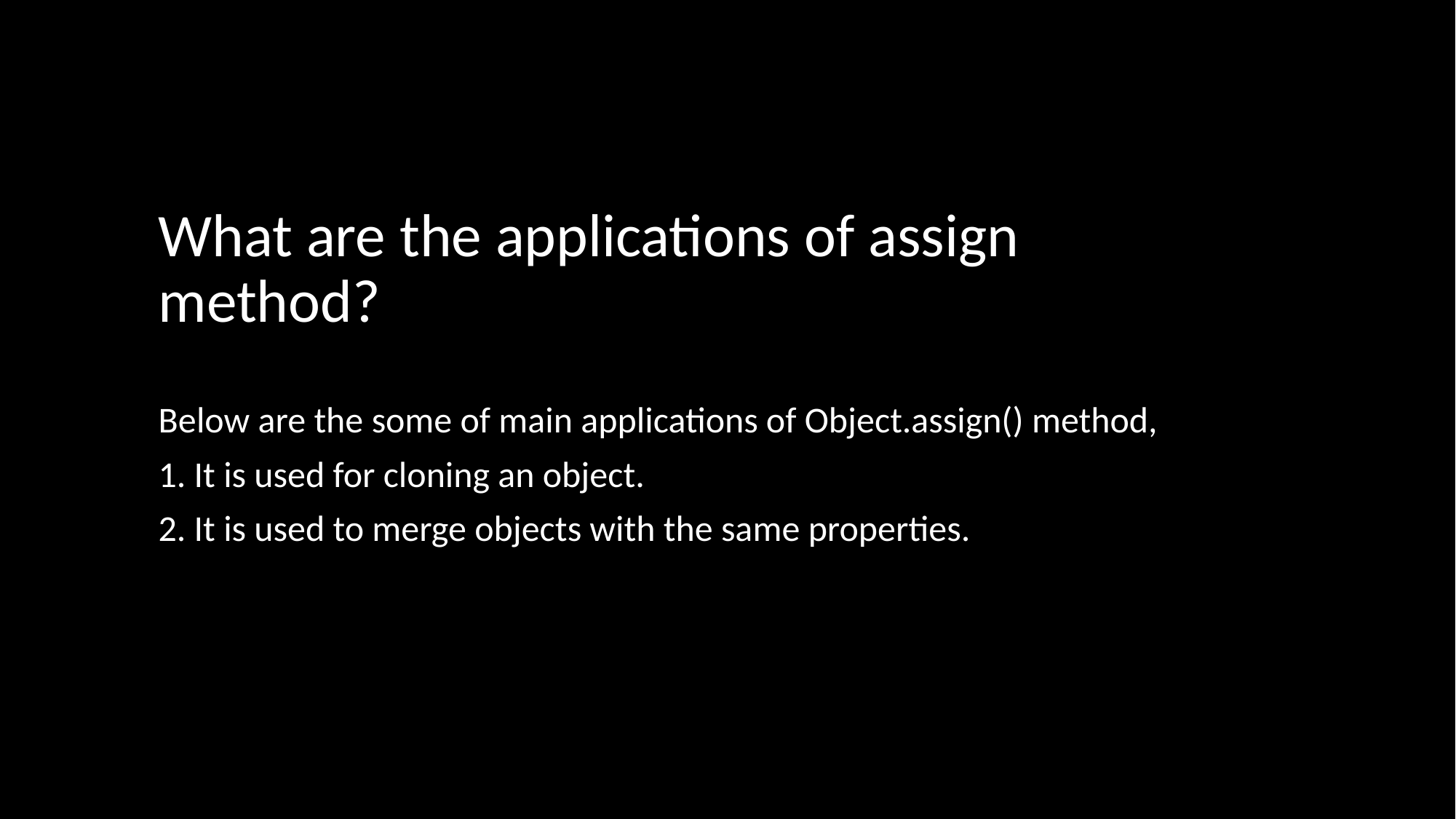

# What are the applications of assign method?
Below are the some of main applications of Object.assign() method,
1. It is used for cloning an object.
2. It is used to merge objects with the same properties.